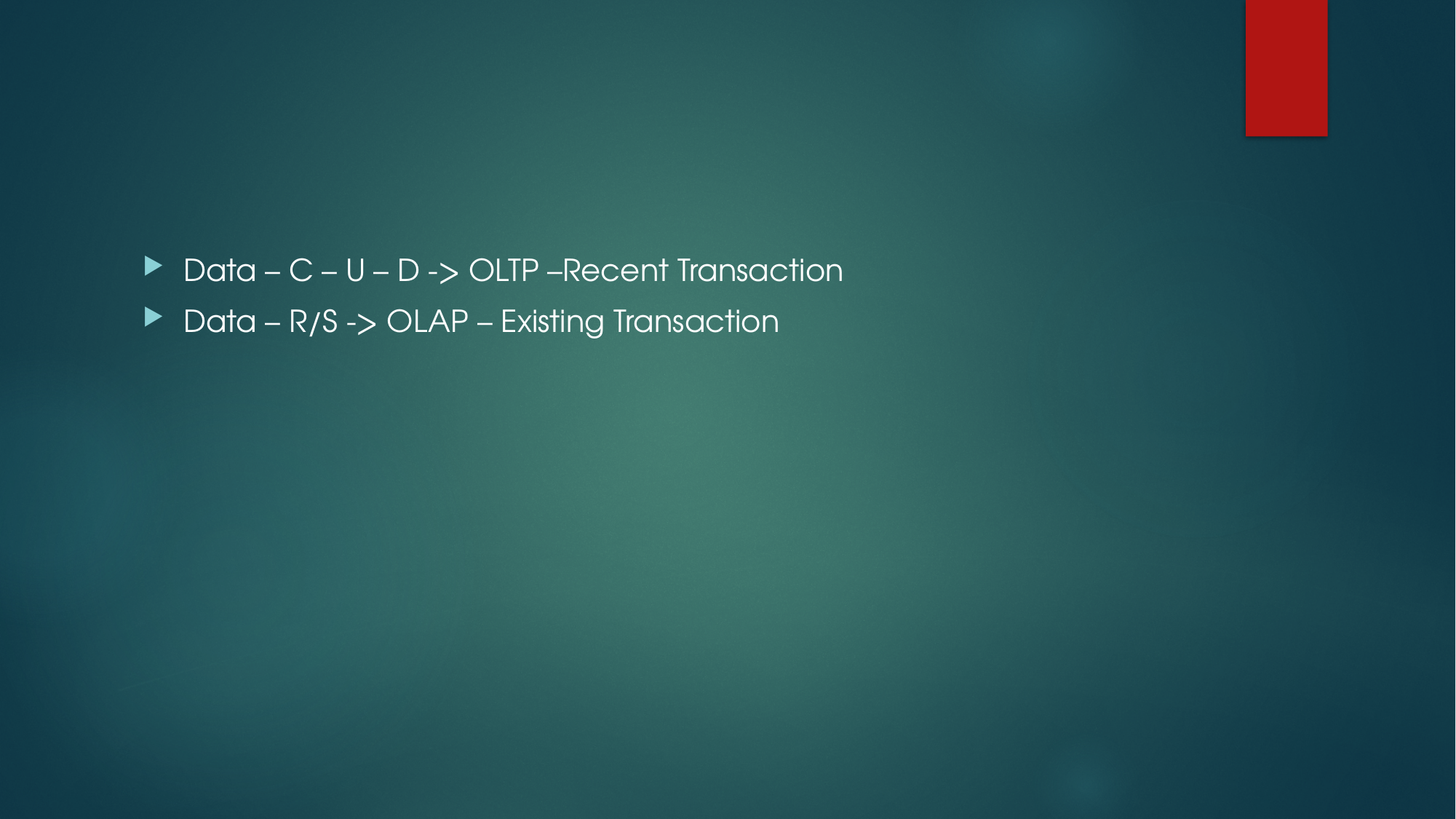

#
Data – C – U – D -> OLTP –Recent Transaction
Data – R/S -> OLAP – Existing Transaction